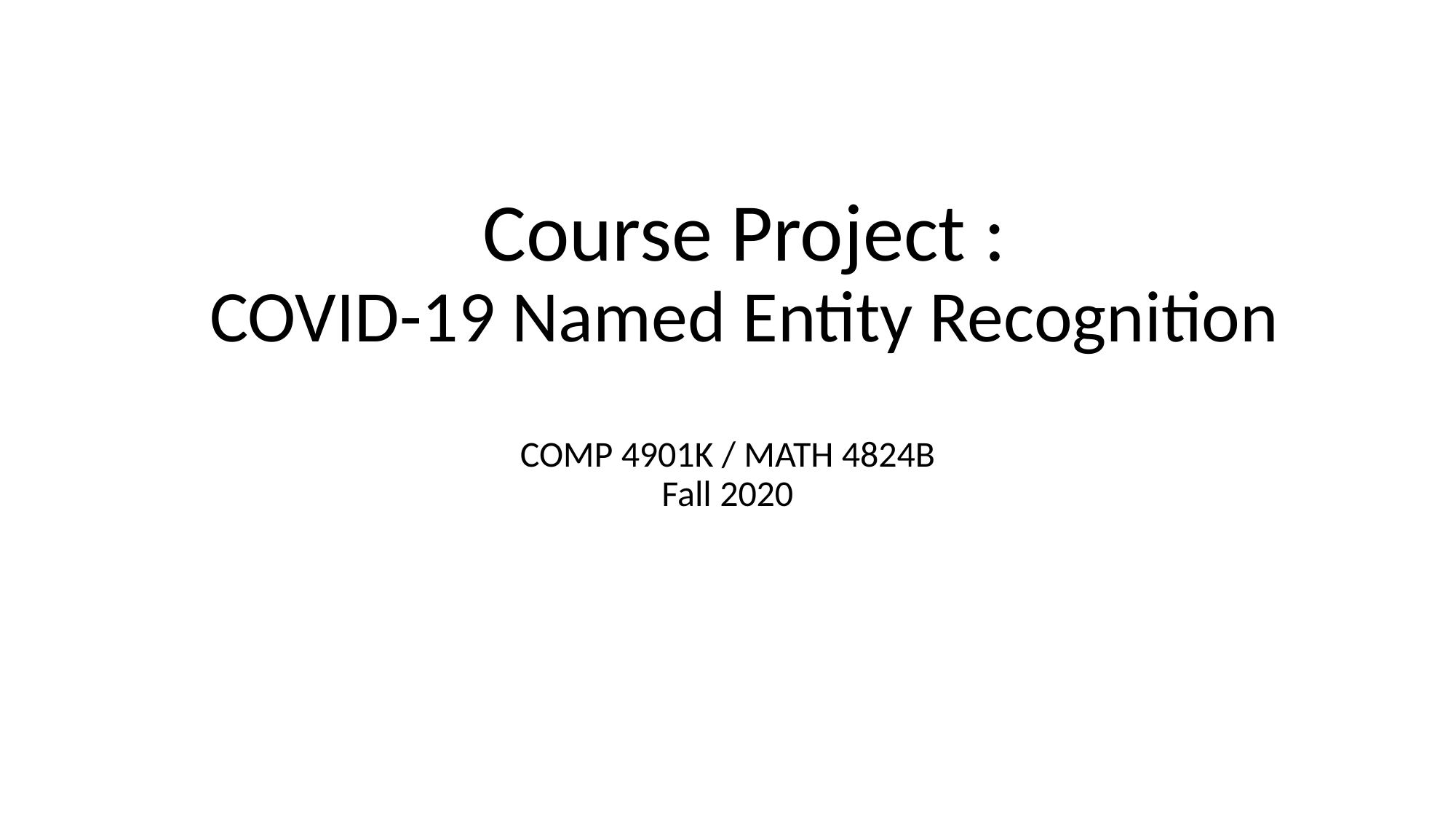

# Course Project : COVID-19 Named Entity Recognition
COMP 4901K / MATH 4824B
Fall 2020